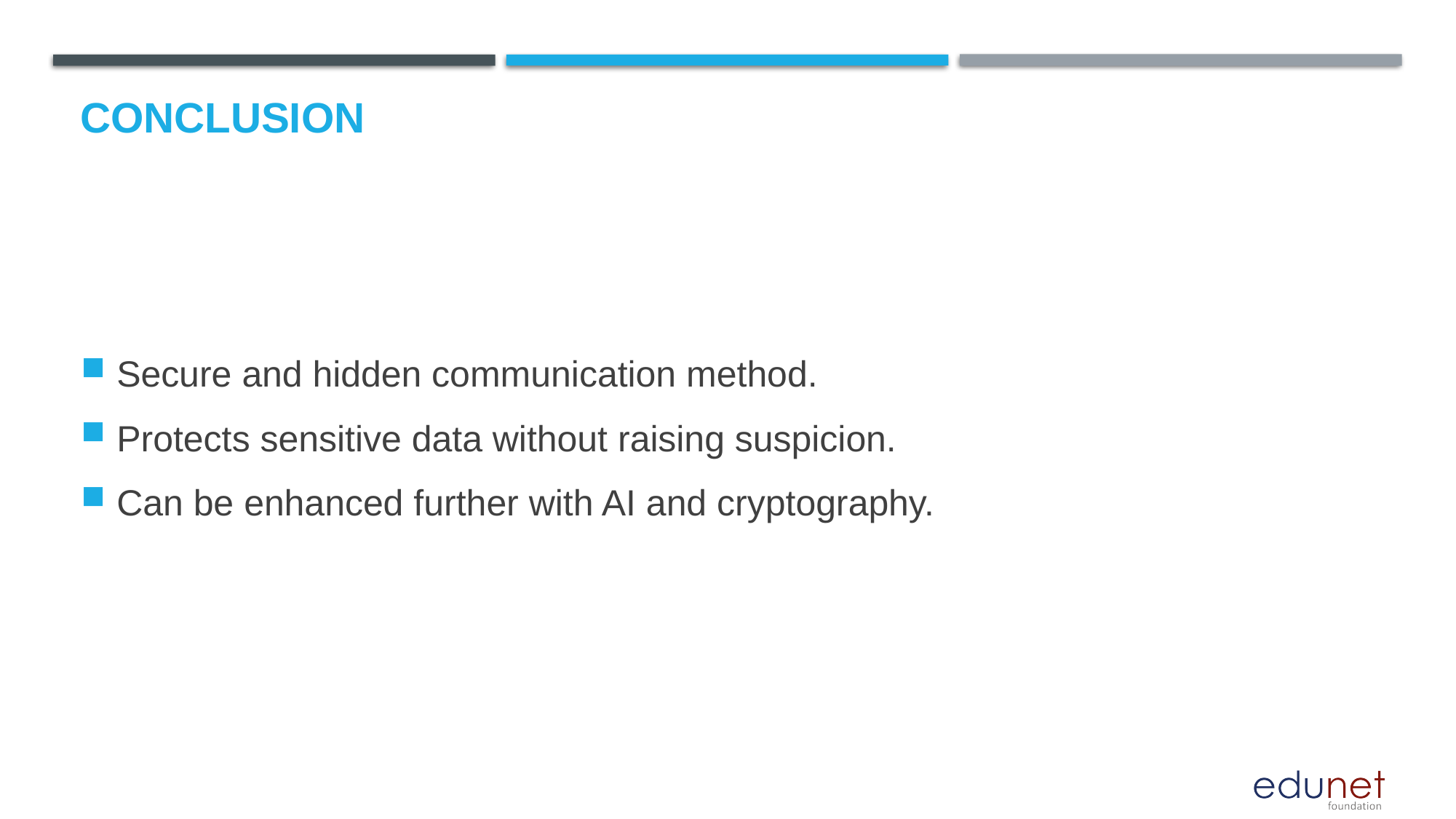

# Conclusion
Secure and hidden communication method.
Protects sensitive data without raising suspicion.
Can be enhanced further with AI and cryptography.